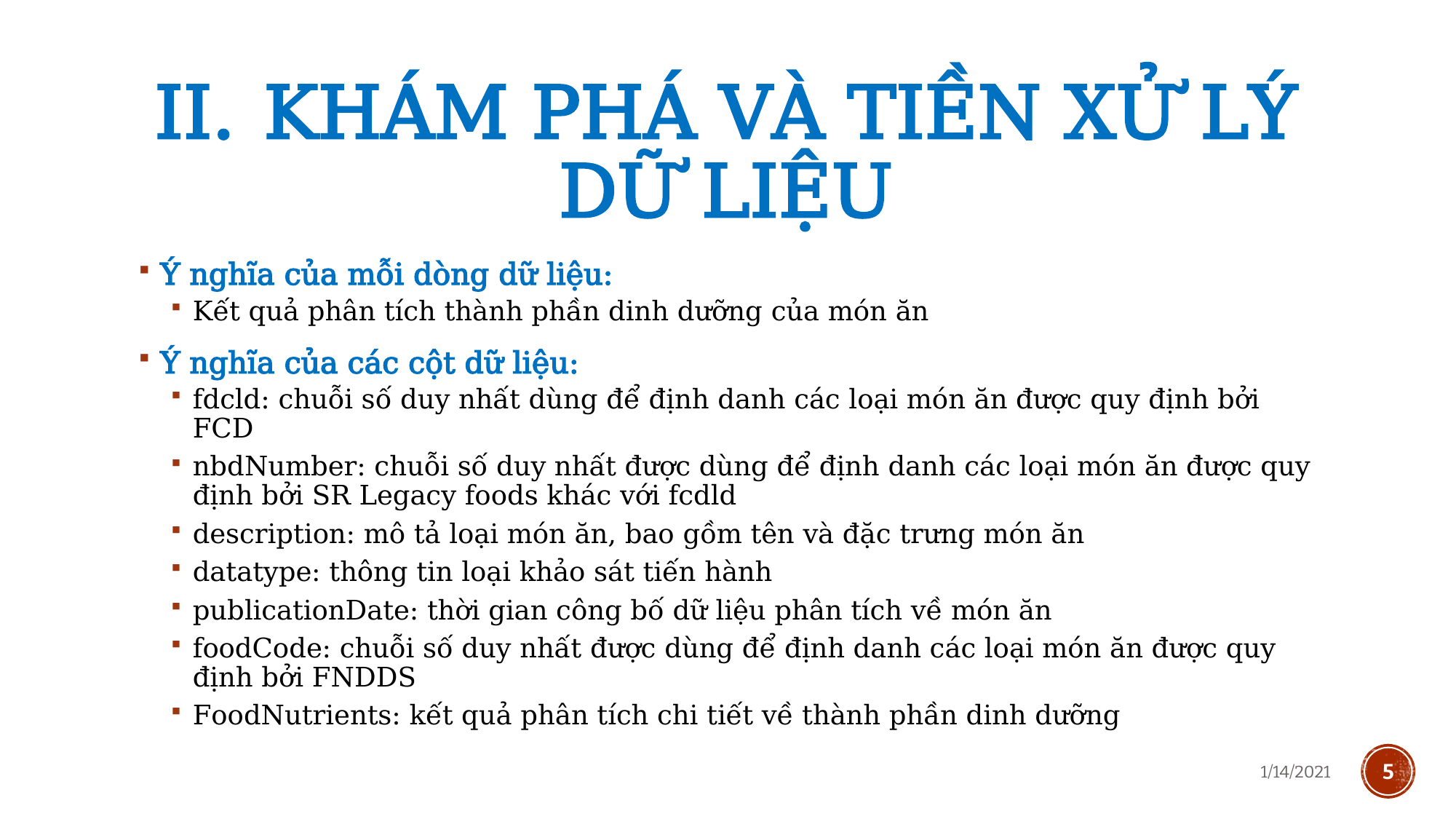

# II.	Khám phá và tiền xử lý dữ liệu
Ý nghĩa của mỗi dòng dữ liệu:
Kết quả phân tích thành phần dinh dưỡng của món ăn
Ý nghĩa của các cột dữ liệu:
fdcld: chuỗi số duy nhất dùng để định danh các loại món ăn được quy định bởi FCD
nbdNumber: chuỗi số duy nhất được dùng để định danh các loại món ăn được quy định bởi SR Legacy foods khác với fcdld
description: mô tả loại món ăn, bao gồm tên và đặc trưng món ăn
datatype: thông tin loại khảo sát tiến hành
publicationDate: thời gian công bố dữ liệu phân tích về món ăn
foodCode: chuỗi số duy nhất được dùng để định danh các loại món ăn được quy định bởi FNDDS
FoodNutrients: kết quả phân tích chi tiết về thành phần dinh dưỡng

1/14/2021
5